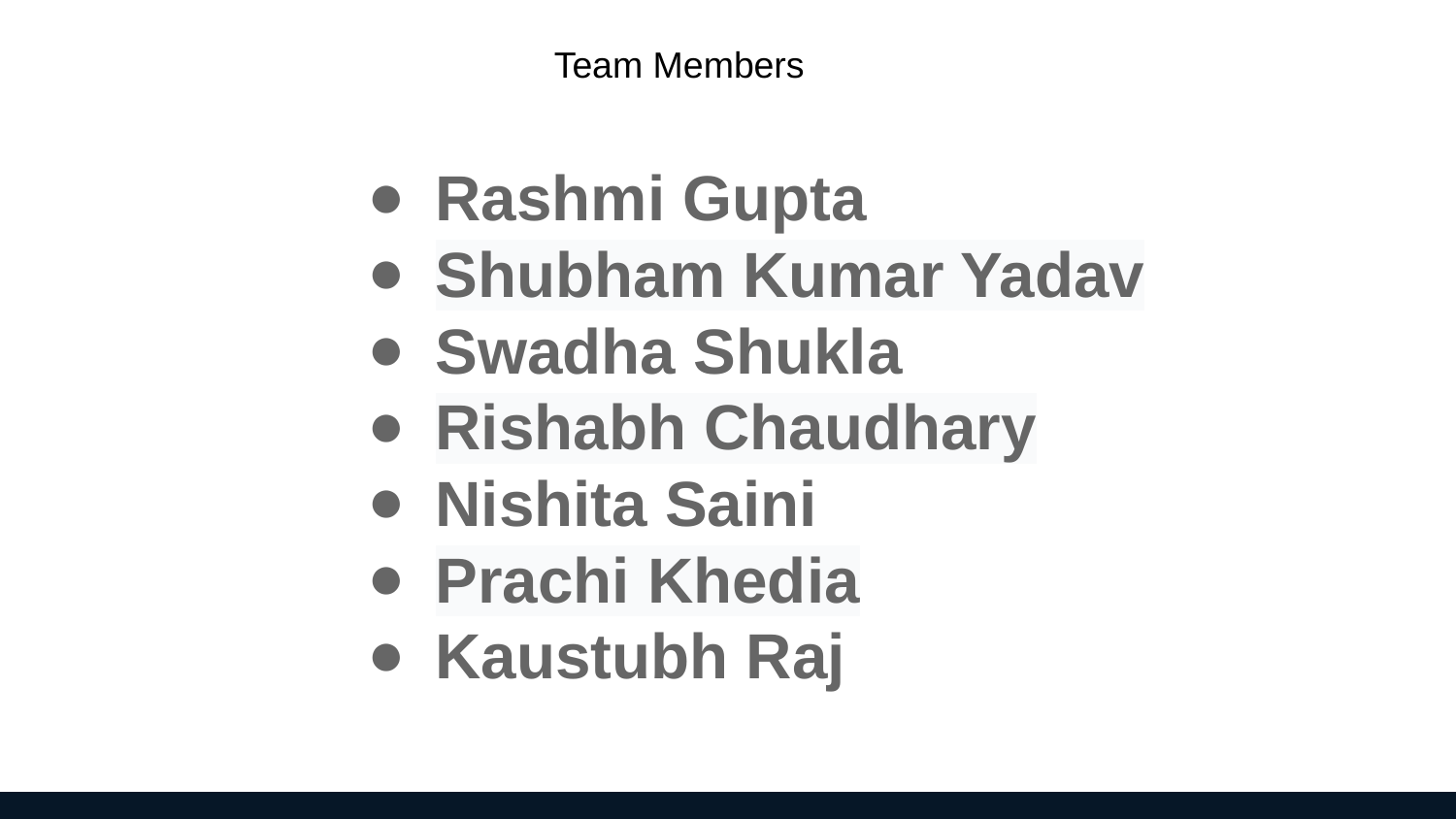

Team Members
Rashmi Gupta
Shubham Kumar Yadav
Swadha Shukla
Rishabh Chaudhary
Nishita Saini
Prachi Khedia
Kaustubh Raj